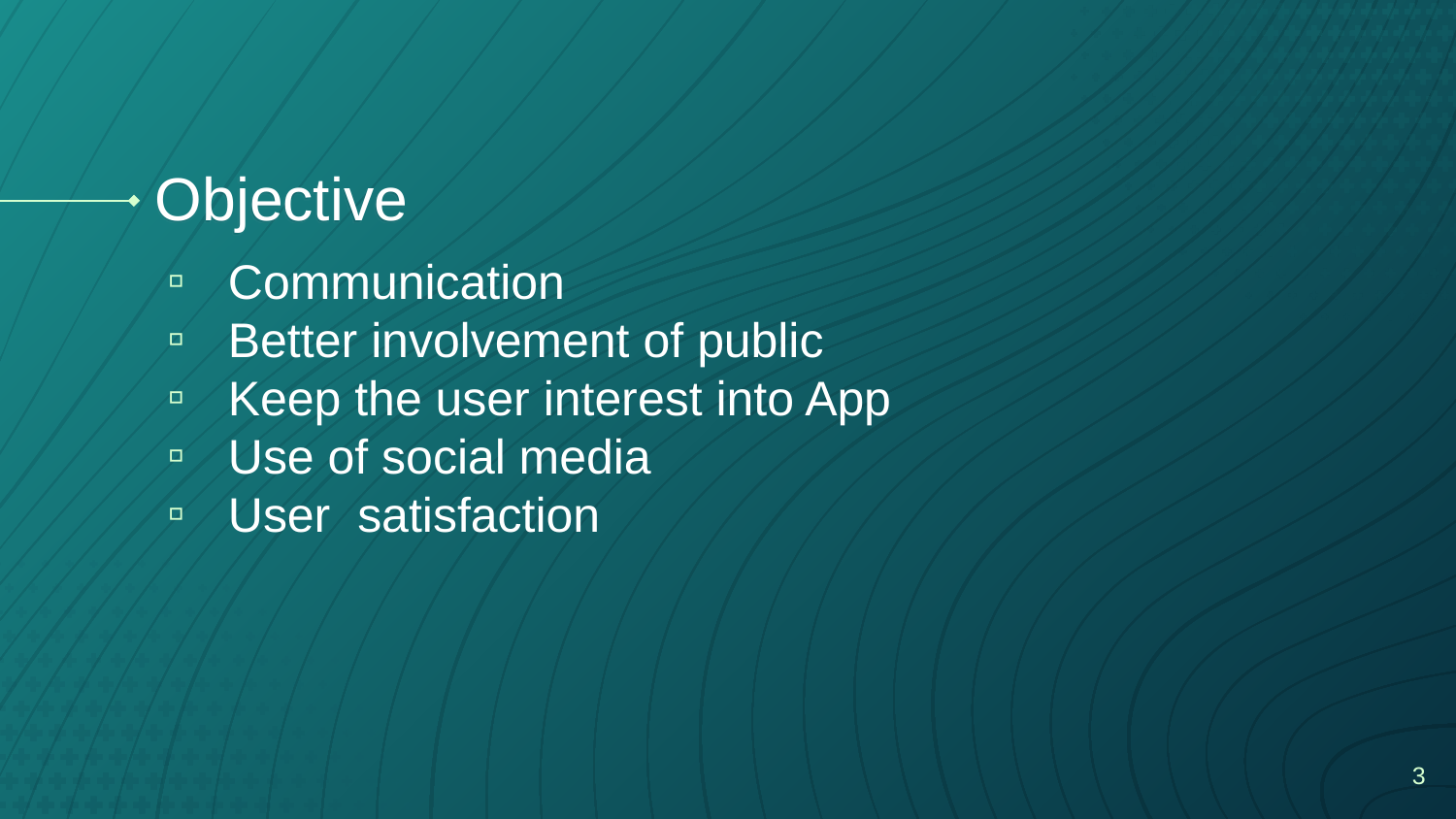

# Objective
Communication
Better involvement of public
Keep the user interest into App
Use of social media
User  satisfaction

3